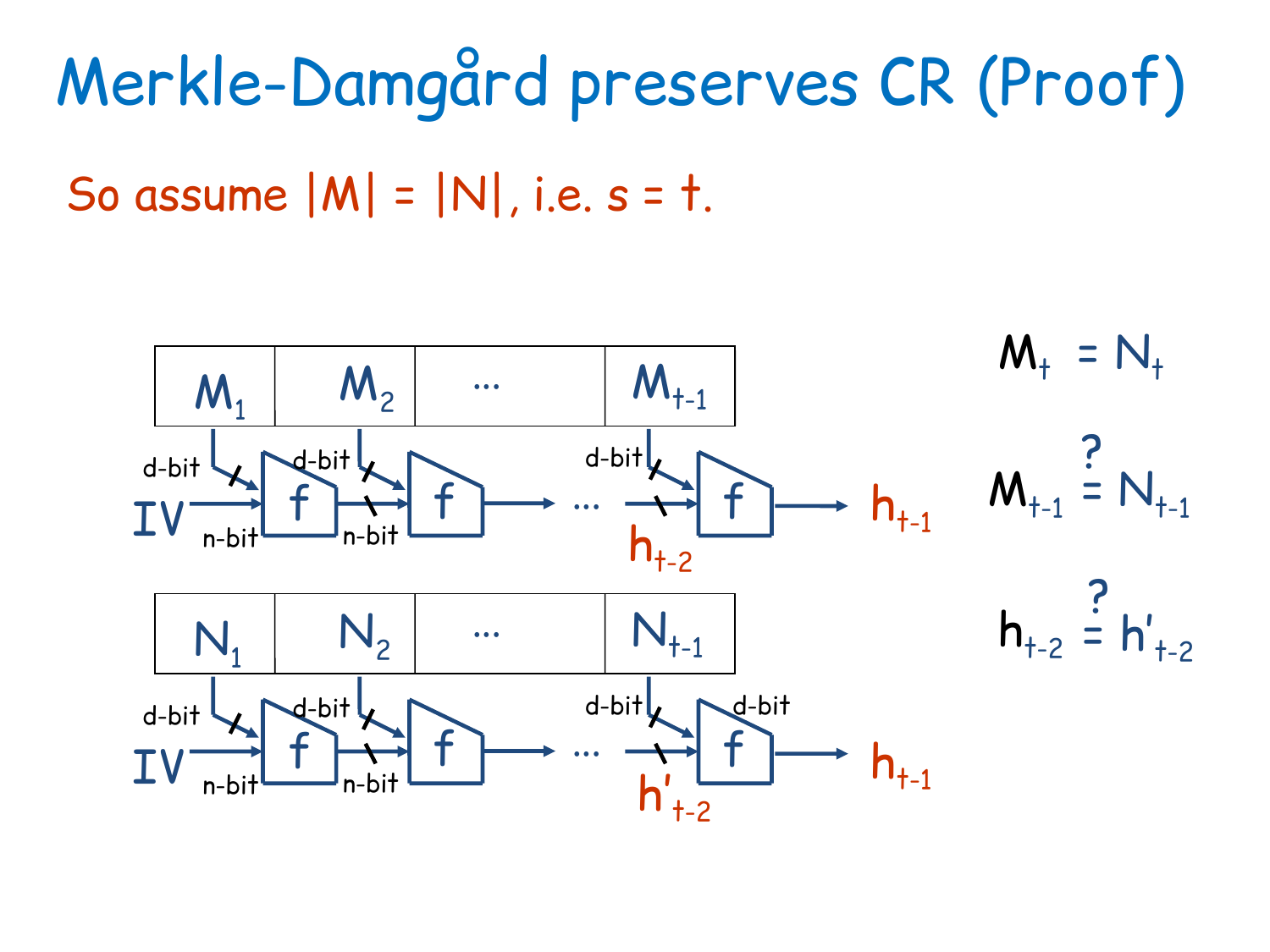

Merkle-Damgård preserves CR (Proof)
So assume |M| = |N|, i.e. s = t.
Mt
= Nt
…

Mt-1

M2
M1
?

d-bit
d-bit
d-bit
Mt-1
= Nt-1
…

f
f
ht-1
f
IV

ht-2
n-bit
n-bit
?
…

Nt-1
ht-2
N2
= h’t-2
N1

d-bit
d-bit
d-bit
d-bit
…

f
f
f
ht-1
IV

h’t-2
n-bit
n-bit